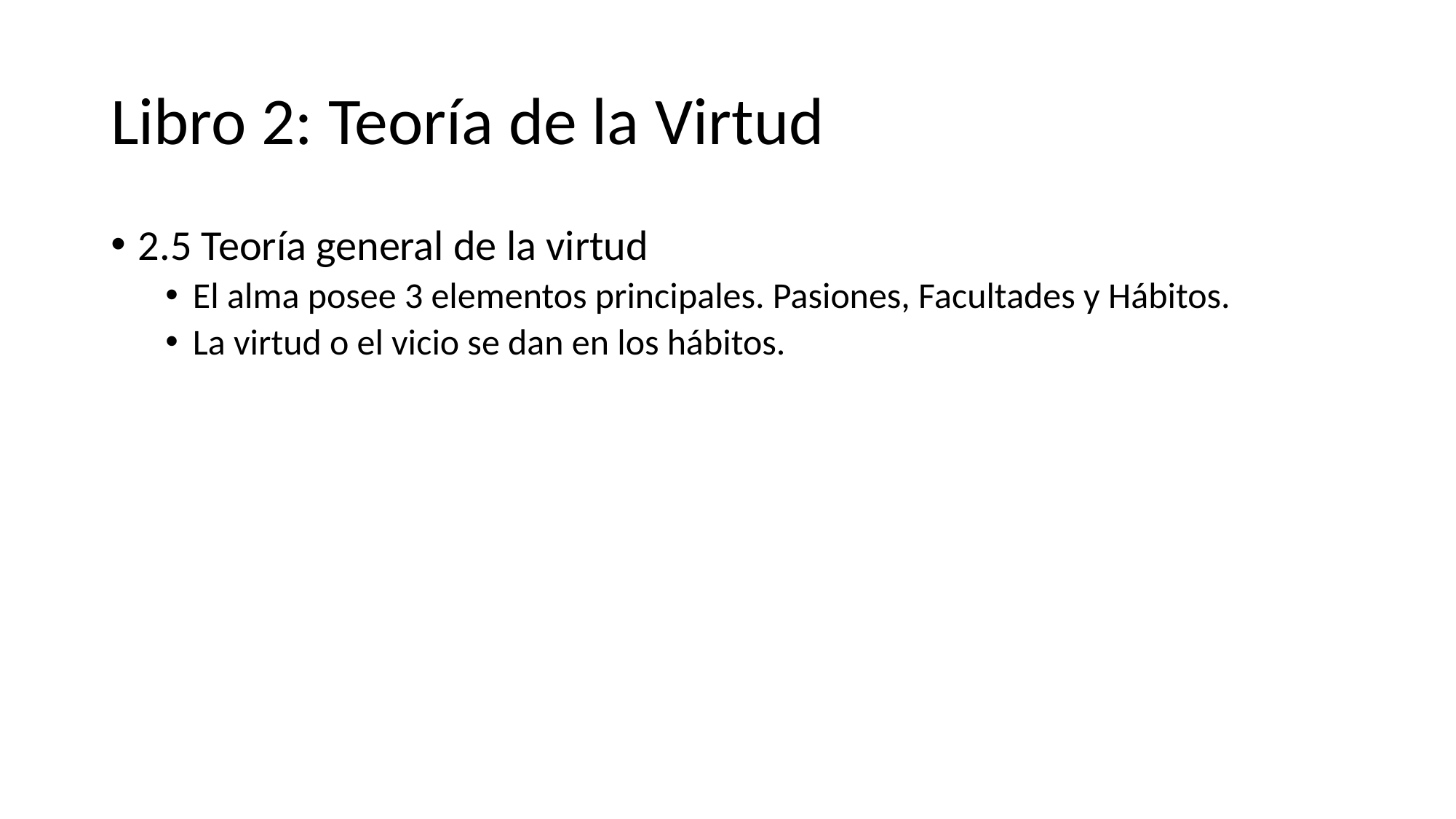

# Libro 2: Teoría de la Virtud
2.5 Teoría general de la virtud
El alma posee 3 elementos principales. Pasiones, Facultades y Hábitos.
La virtud o el vicio se dan en los hábitos.